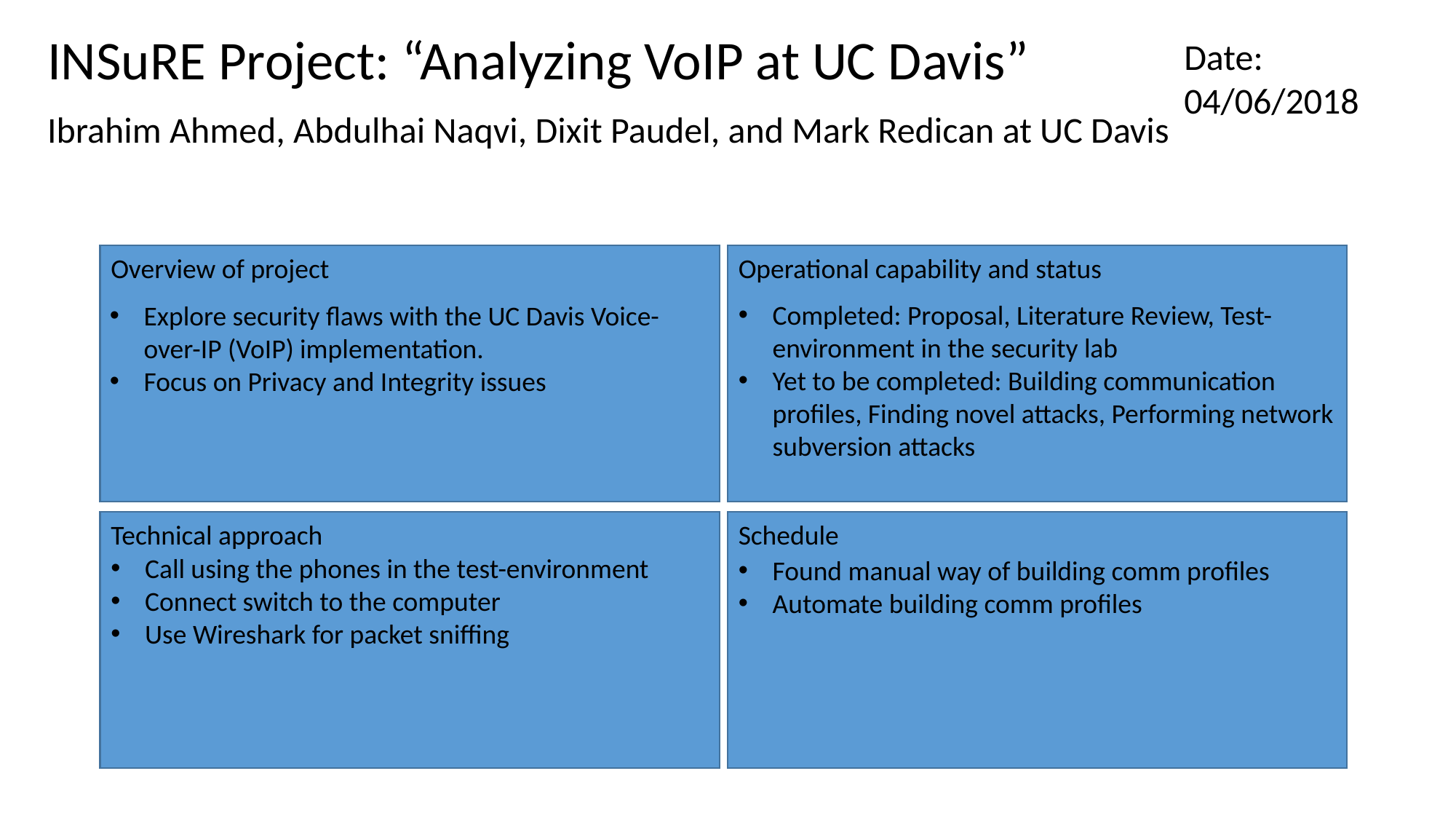

# INSuRE Project: “Analyzing VoIP at UC Davis”
Date: 04/06/2018
Ibrahim Ahmed, Abdulhai Naqvi, Dixit Paudel, and Mark Redican at UC Davis

Operational capability and status

Overview of project
Completed: Proposal, Literature Review, Test-environment in the security lab
Yet to be completed: Building communication profiles, Finding novel attacks, Performing network subversion attacks

Explore security flaws with the UC Davis Voice-over-IP (VoIP) implementation.
Focus on Privacy and Integrity issues

Technical approach

Schedule
Call using the phones in the test-environment
Connect switch to the computer
Use Wireshark for packet sniffing
Found manual way of building comm profiles
Automate building comm profiles